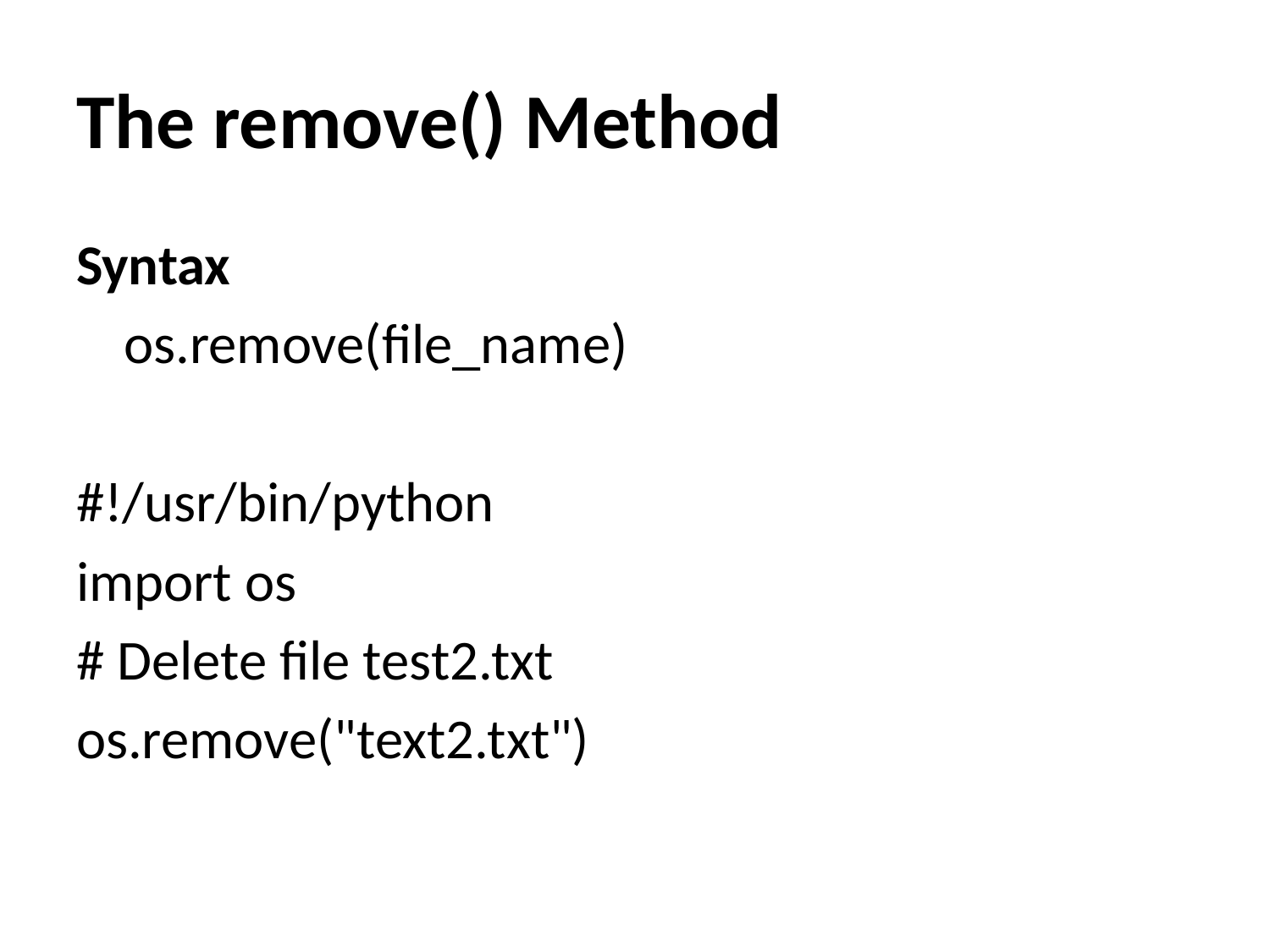

# The remove() Method
Syntax
	os.remove(file_name)

#!/usr/bin/python
import os
# Delete file test2.txt
os.remove("text2.txt")